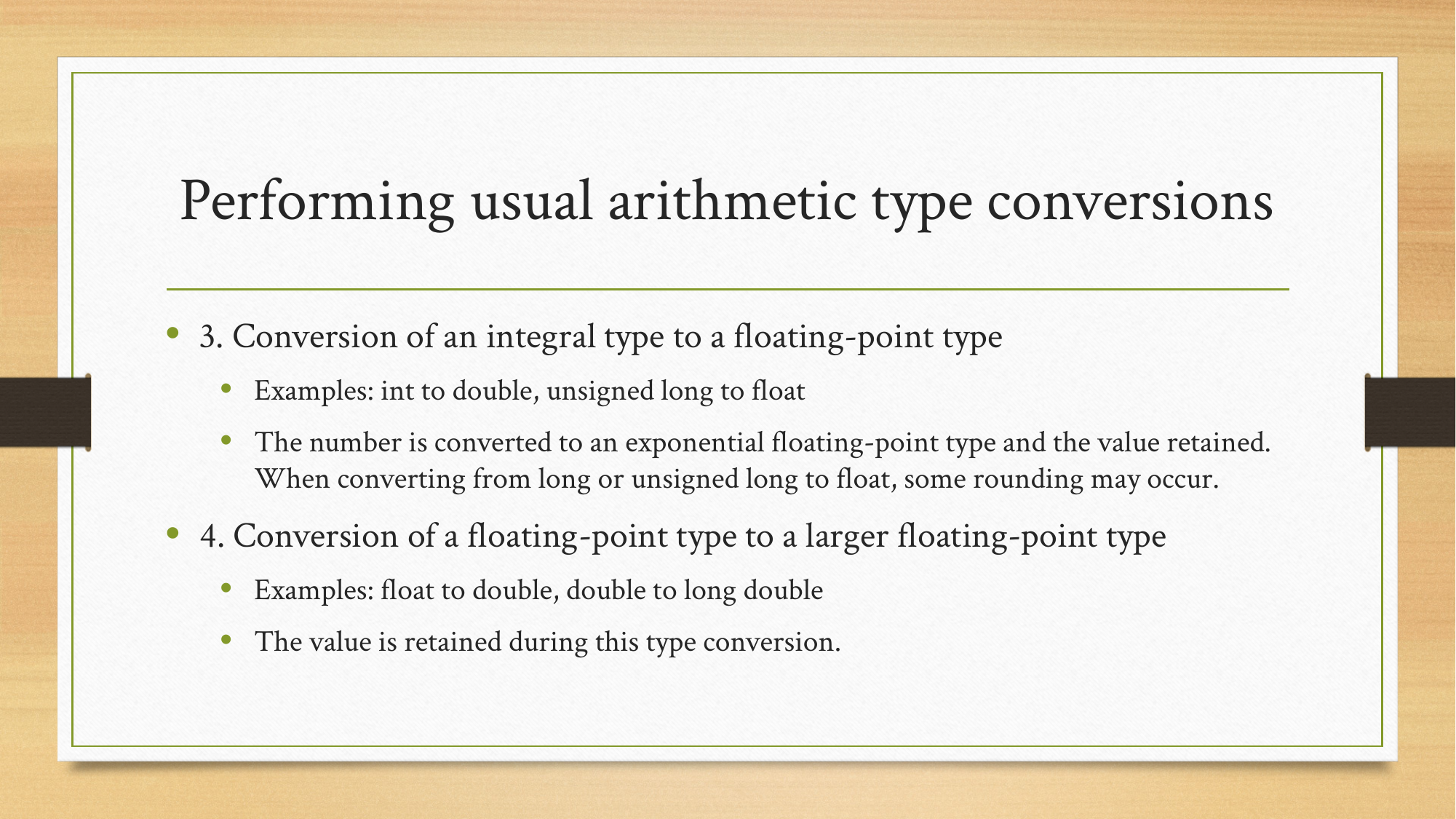

# Performing usual arithmetic type conversions
3. Conversion of an integral type to a floating-point type
Examples: int to double, unsigned long to float
The number is converted to an exponential floating-point type and the value retained. When converting from long or unsigned long to float, some rounding may occur.
4. Conversion of a floating-point type to a larger floating-point type
Examples: float to double, double to long double
The value is retained during this type conversion.